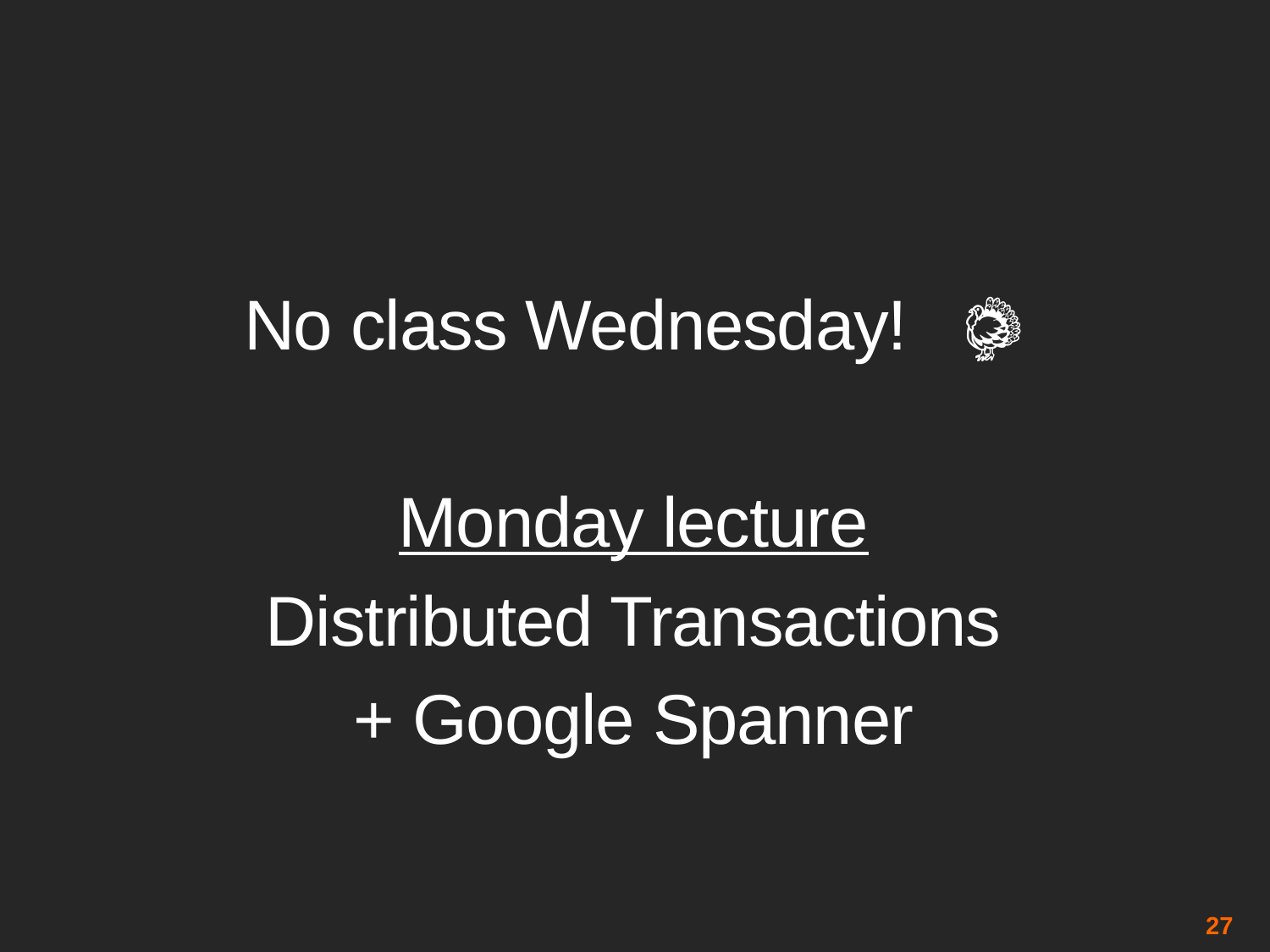

No class Wednesday!   🦃

Monday lecture
Distributed Transactions
+ Google Spanner
27